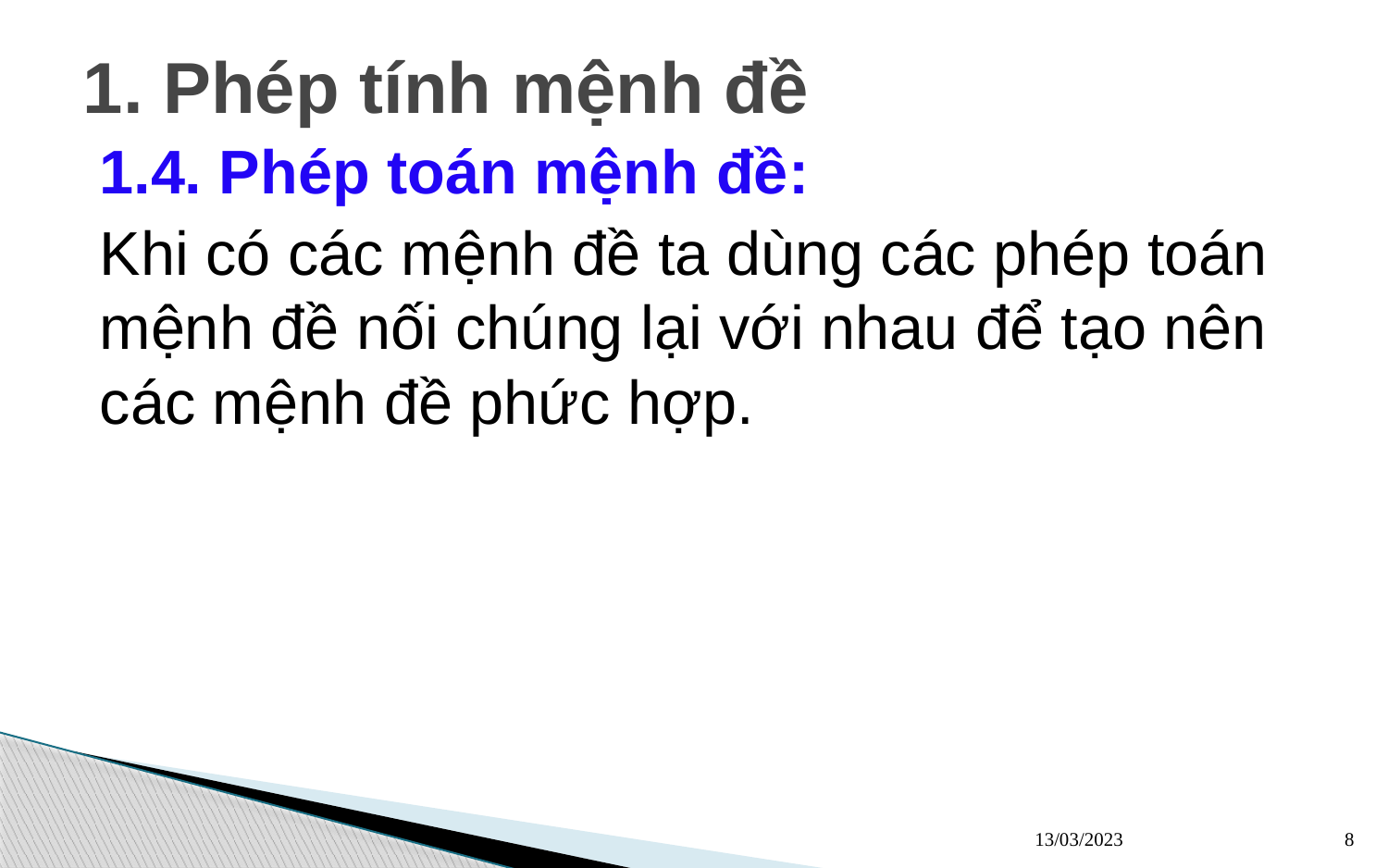

# 1. Phép tính mệnh đề
1.4. Phép toán mệnh đề:
Khi có các mệnh đề ta dùng các phép toán mệnh đề nối chúng lại với nhau để tạo nên các mệnh đề phức hợp.
13/03/2023
8